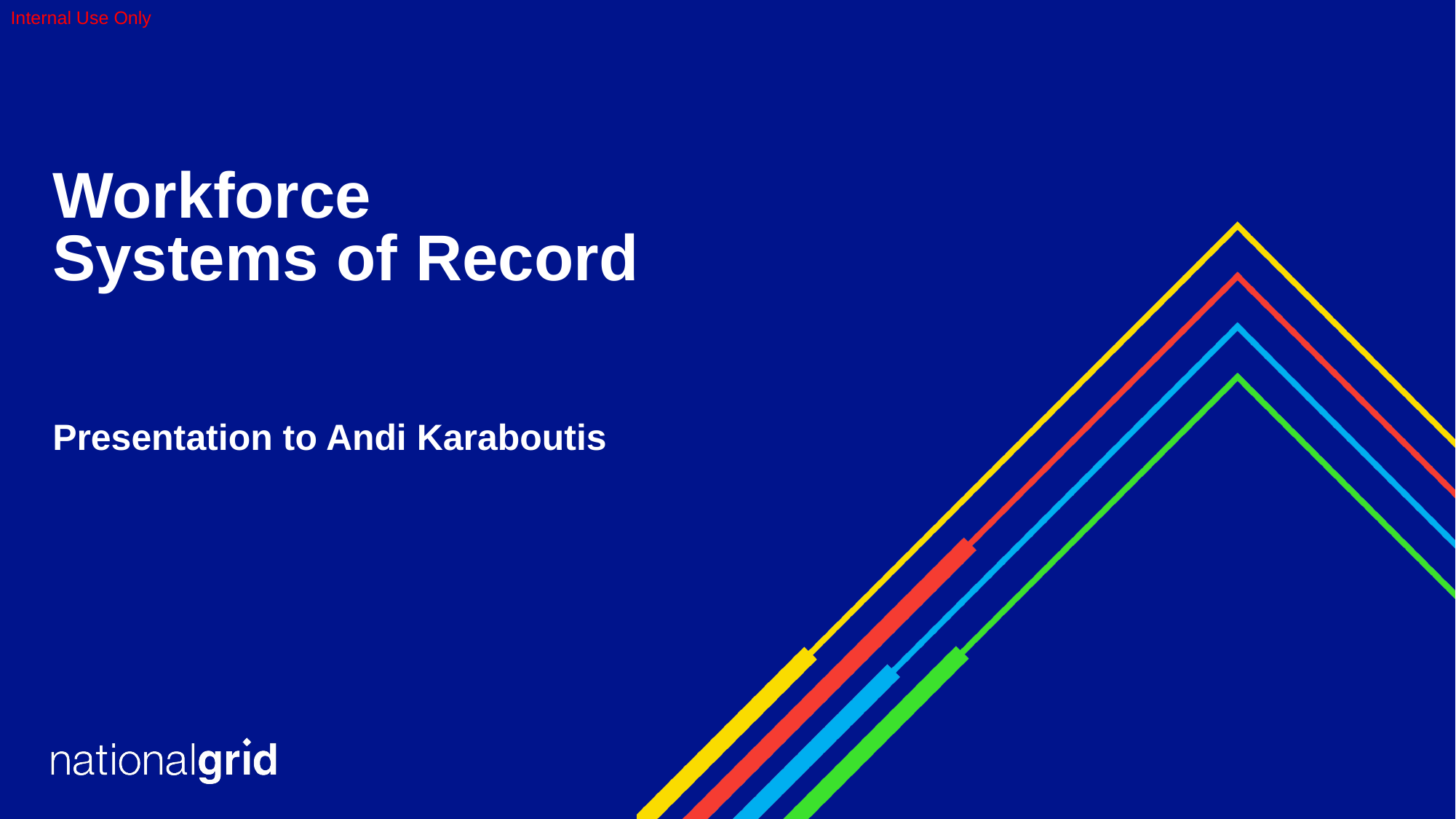

Internal Use Only
# Workforce Systems of Record
Presentation to Andi Karaboutis